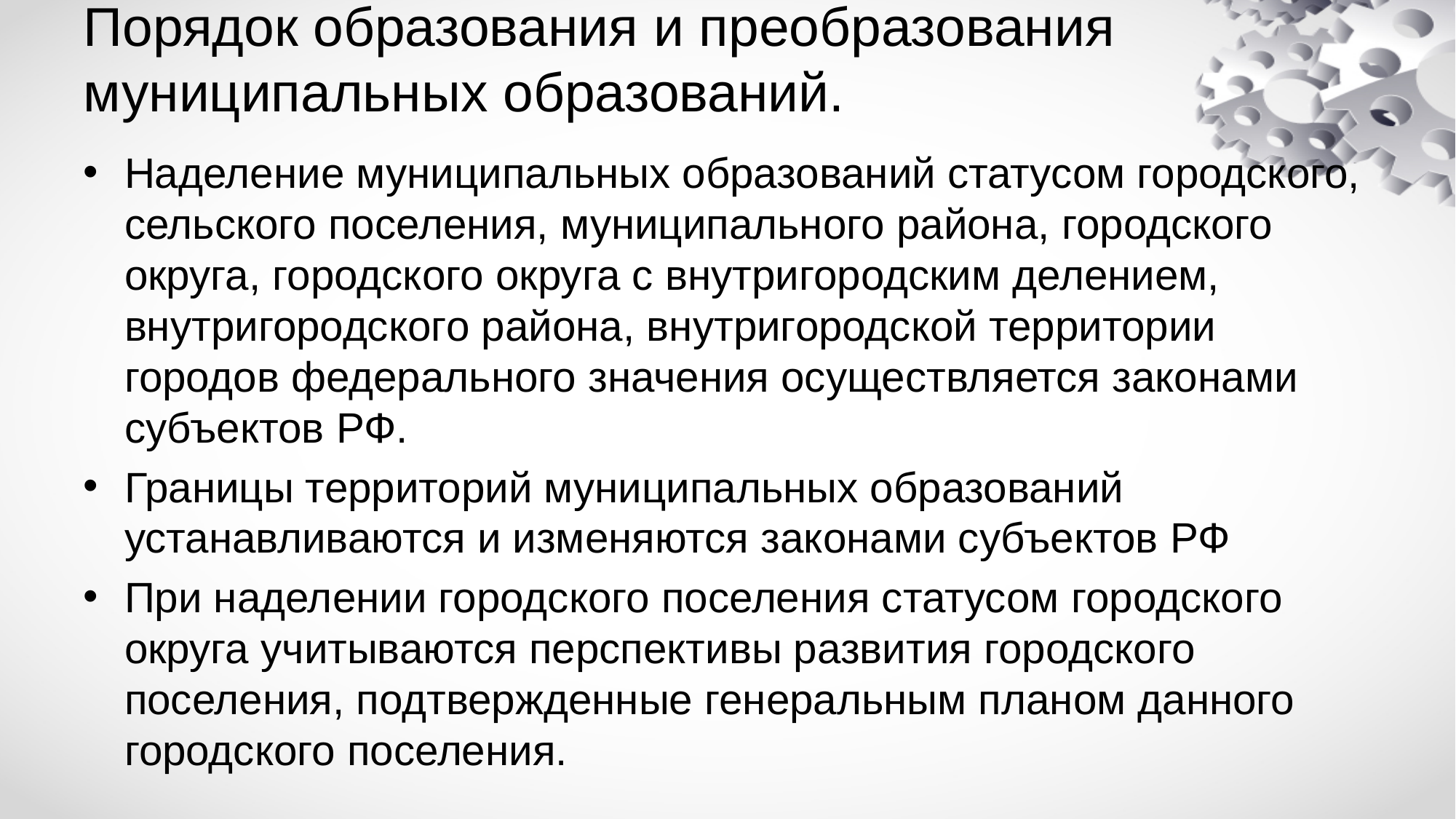

# Порядок образования и преобразования муниципальных образований.
Наделение муниципальных образований статусом городского, сельского поселения, муниципального района, городского округа, городского округа с внутригородским делением, внутригородского района, внутригородской территории городов федерального значения осуществляется законами субъектов РФ.
Границы территорий муниципальных образований устанавливаются и изменяются законами субъектов РФ
При наделении городского поселения статусом городского округа учитываются перспективы развития городского поселения, подтвержденные генеральным планом данного городского поселения.